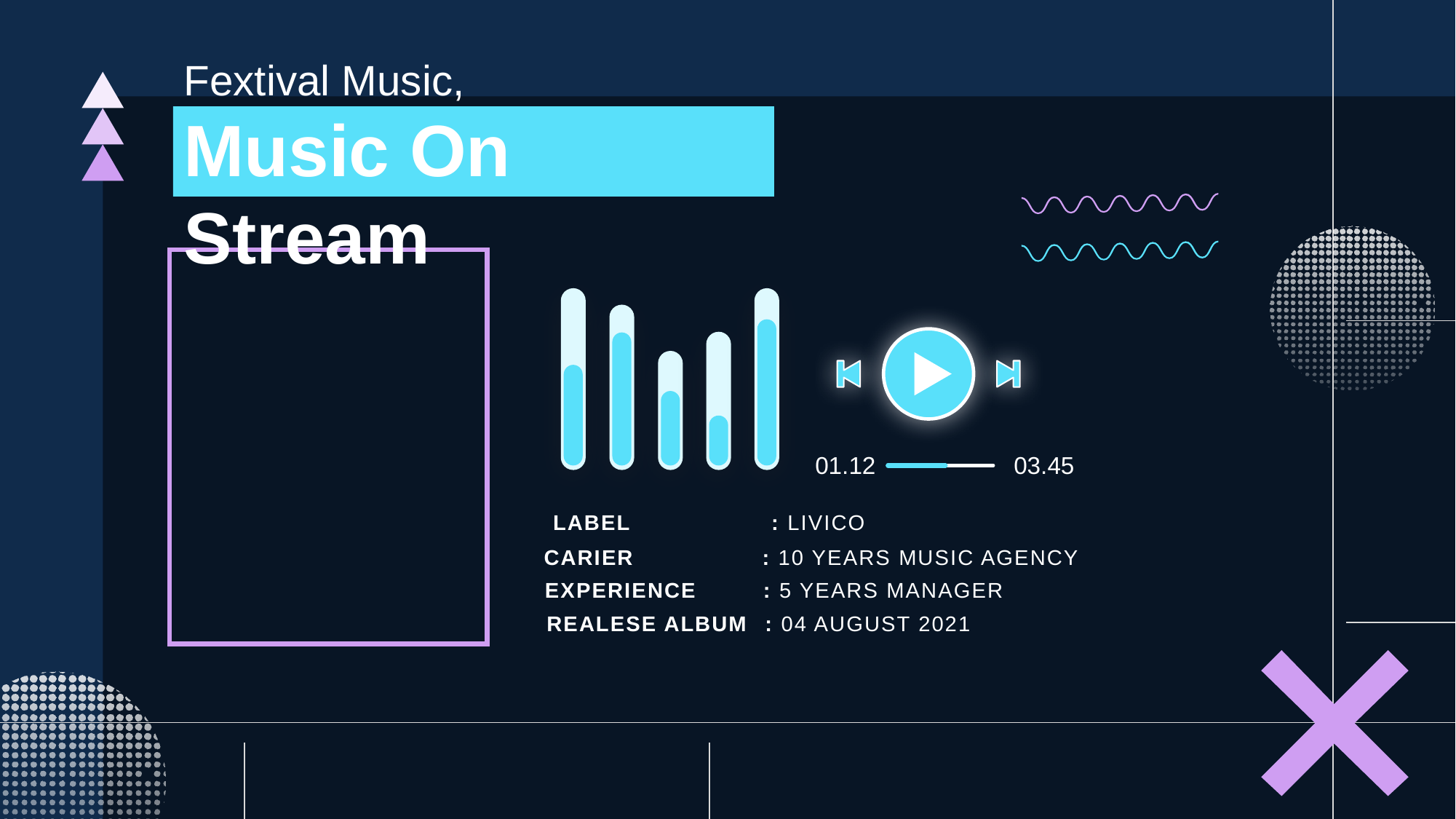

Fextival Music,
Music On Stream

01.12
03.45
LABEL		: LIVICO
CARIER		: 10 YEARS MUSIC AGENCY
EXPERIENCE	: 5 YEARS MANAGER
REALESE ALBUM	: 04 AUGUST 2021